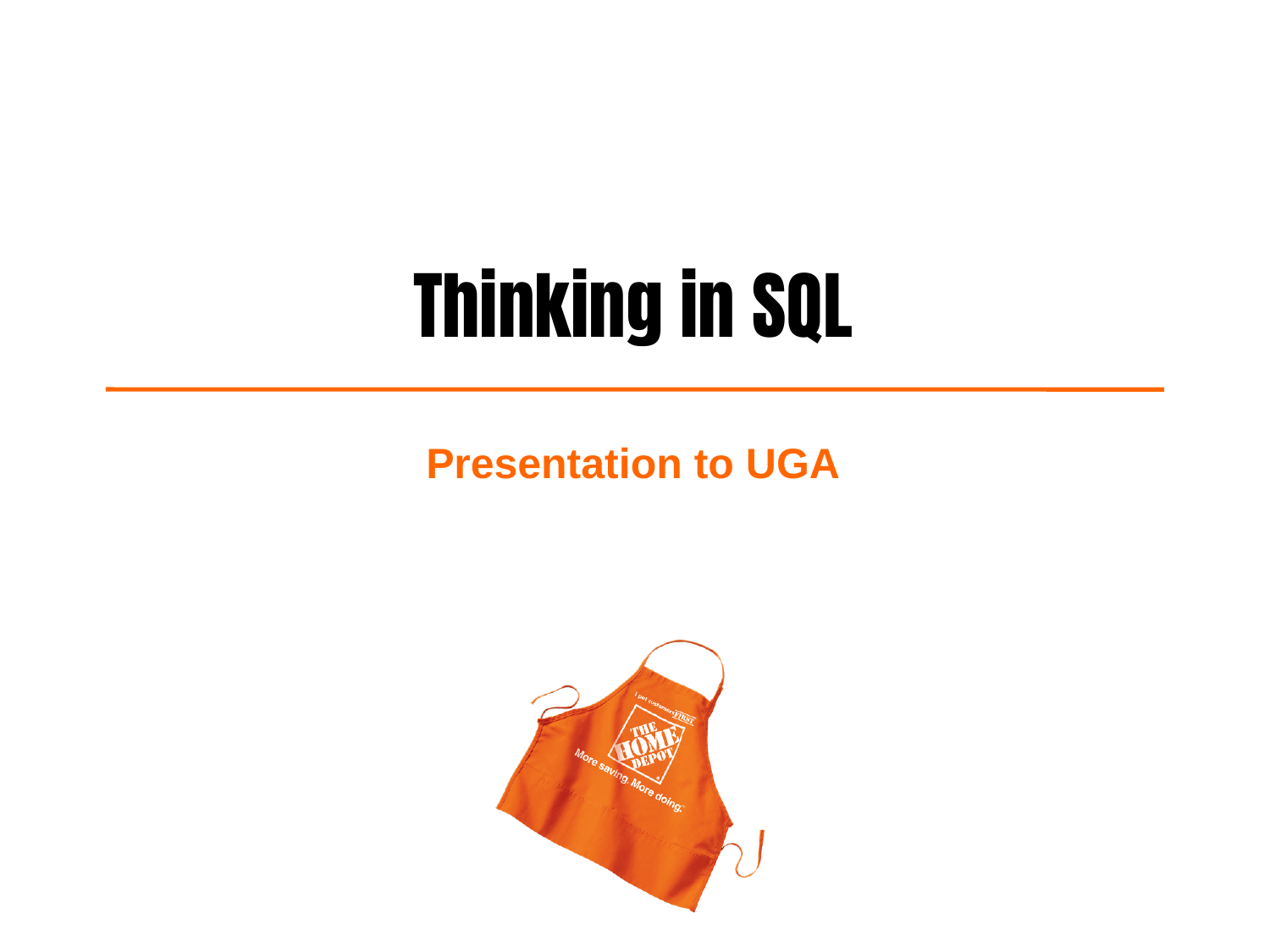

# Thinking in SQL
Presentation to UGA